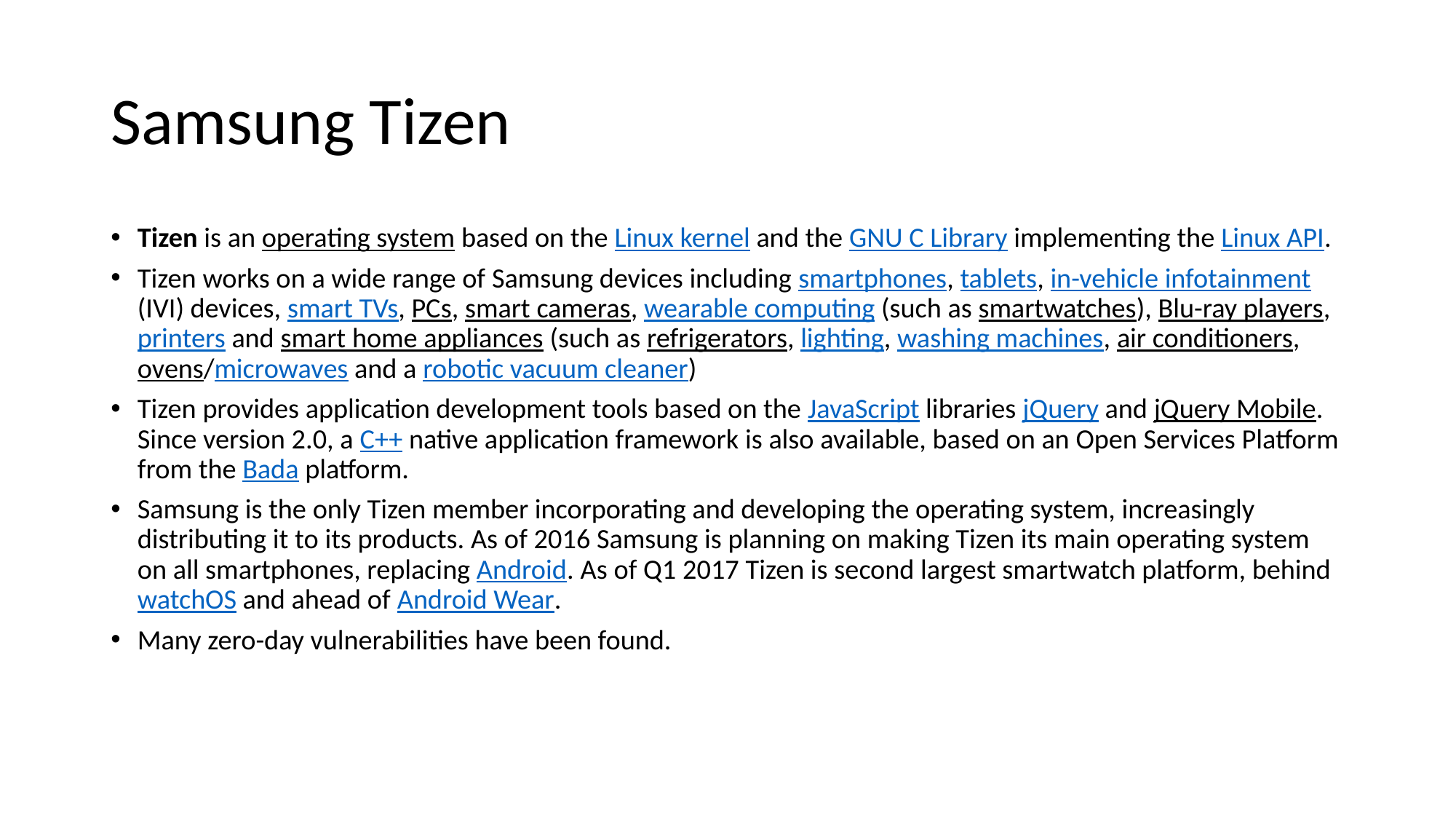

# Samsung Tizen
Tizen is an operating system based on the Linux kernel and the GNU C Library implementing the Linux API.
Tizen works on a wide range of Samsung devices including smartphones, tablets, in-vehicle infotainment (IVI) devices, smart TVs, PCs, smart cameras, wearable computing (such as smartwatches), Blu-ray players, printers and smart home appliances (such as refrigerators, lighting, washing machines, air conditioners, ovens/microwaves and a robotic vacuum cleaner)
Tizen provides application development tools based on the JavaScript libraries jQuery and jQuery Mobile. Since version 2.0, a C++ native application framework is also available, based on an Open Services Platform from the Bada platform.
Samsung is the only Tizen member incorporating and developing the operating system, increasingly distributing it to its products. As of 2016 Samsung is planning on making Tizen its main operating system on all smartphones, replacing Android. As of Q1 2017 Tizen is second largest smartwatch platform, behind watchOS and ahead of Android Wear.
Many zero-day vulnerabilities have been found.